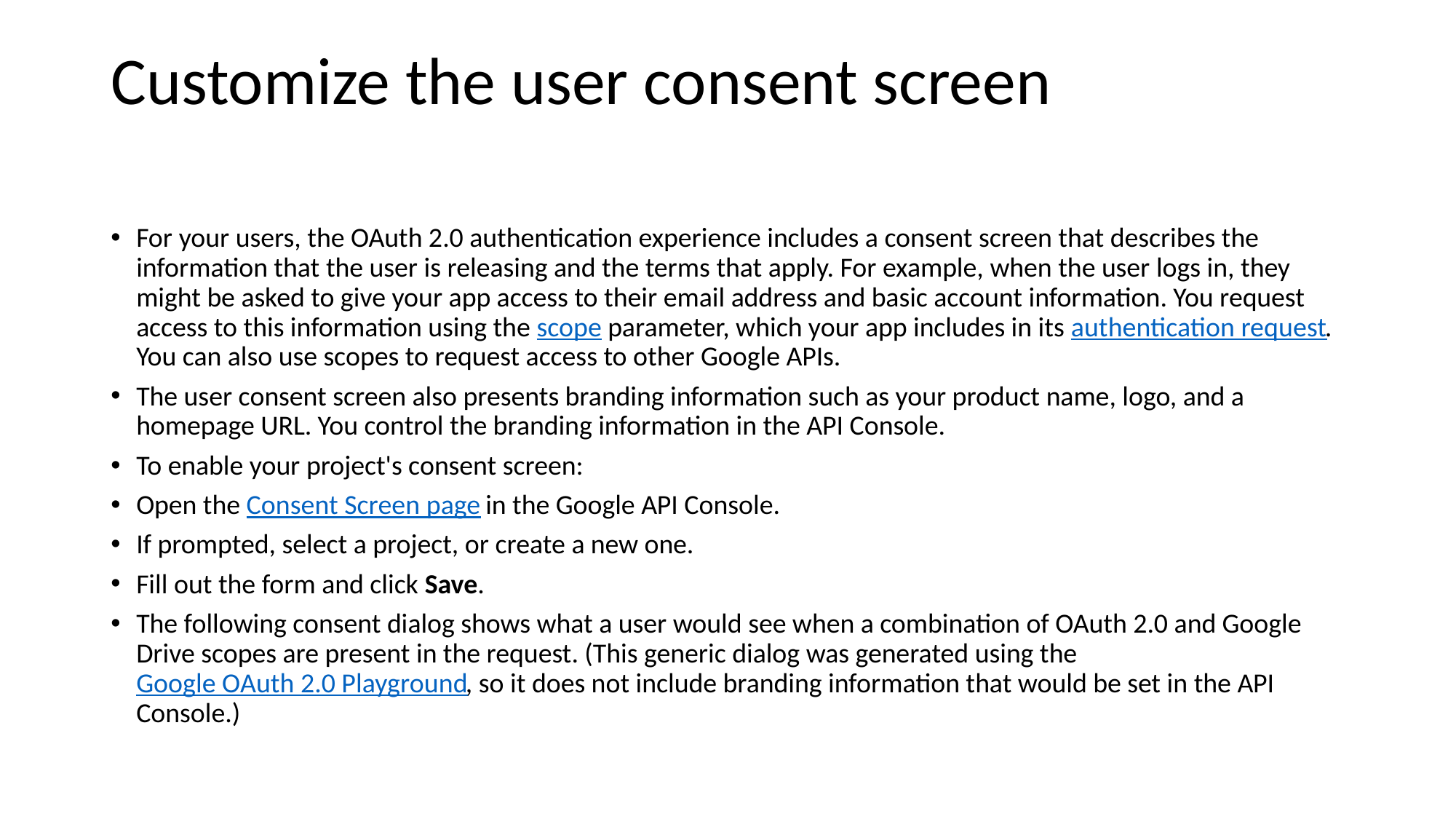

# Customize the user consent screen
For your users, the OAuth 2.0 authentication experience includes a consent screen that describes the information that the user is releasing and the terms that apply. For example, when the user logs in, they might be asked to give your app access to their email address and basic account information. You request access to this information using the scope parameter, which your app includes in its authentication request. You can also use scopes to request access to other Google APIs.
The user consent screen also presents branding information such as your product name, logo, and a homepage URL. You control the branding information in the API Console.
To enable your project's consent screen:
Open the Consent Screen page in the Google API Console.
If prompted, select a project, or create a new one.
Fill out the form and click Save.
The following consent dialog shows what a user would see when a combination of OAuth 2.0 and Google Drive scopes are present in the request. (This generic dialog was generated using the Google OAuth 2.0 Playground, so it does not include branding information that would be set in the API Console.)